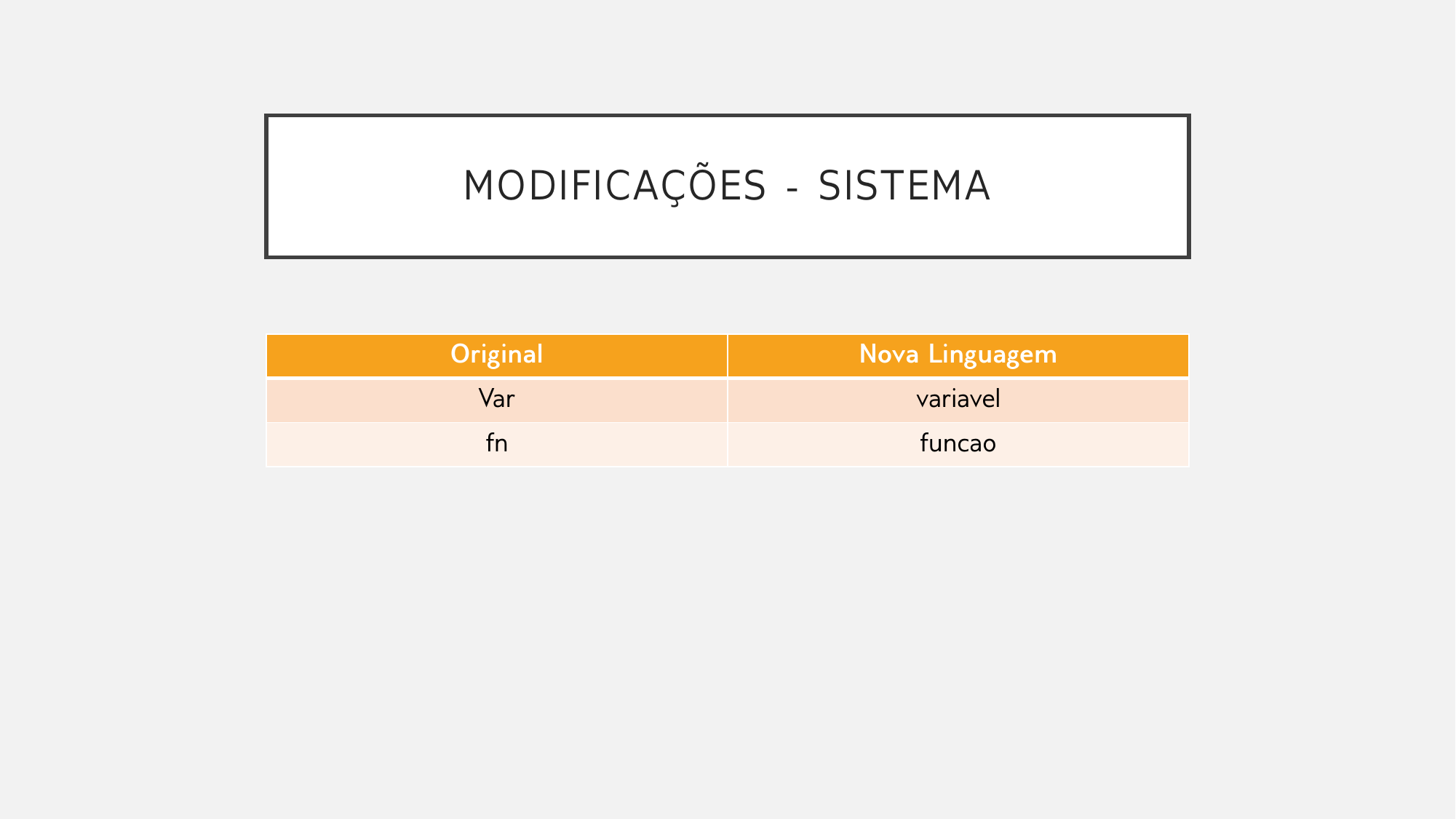

# Modificações - sistema
| Original | Nova Linguagem |
| --- | --- |
| Var | variavel |
| fn | funcao |